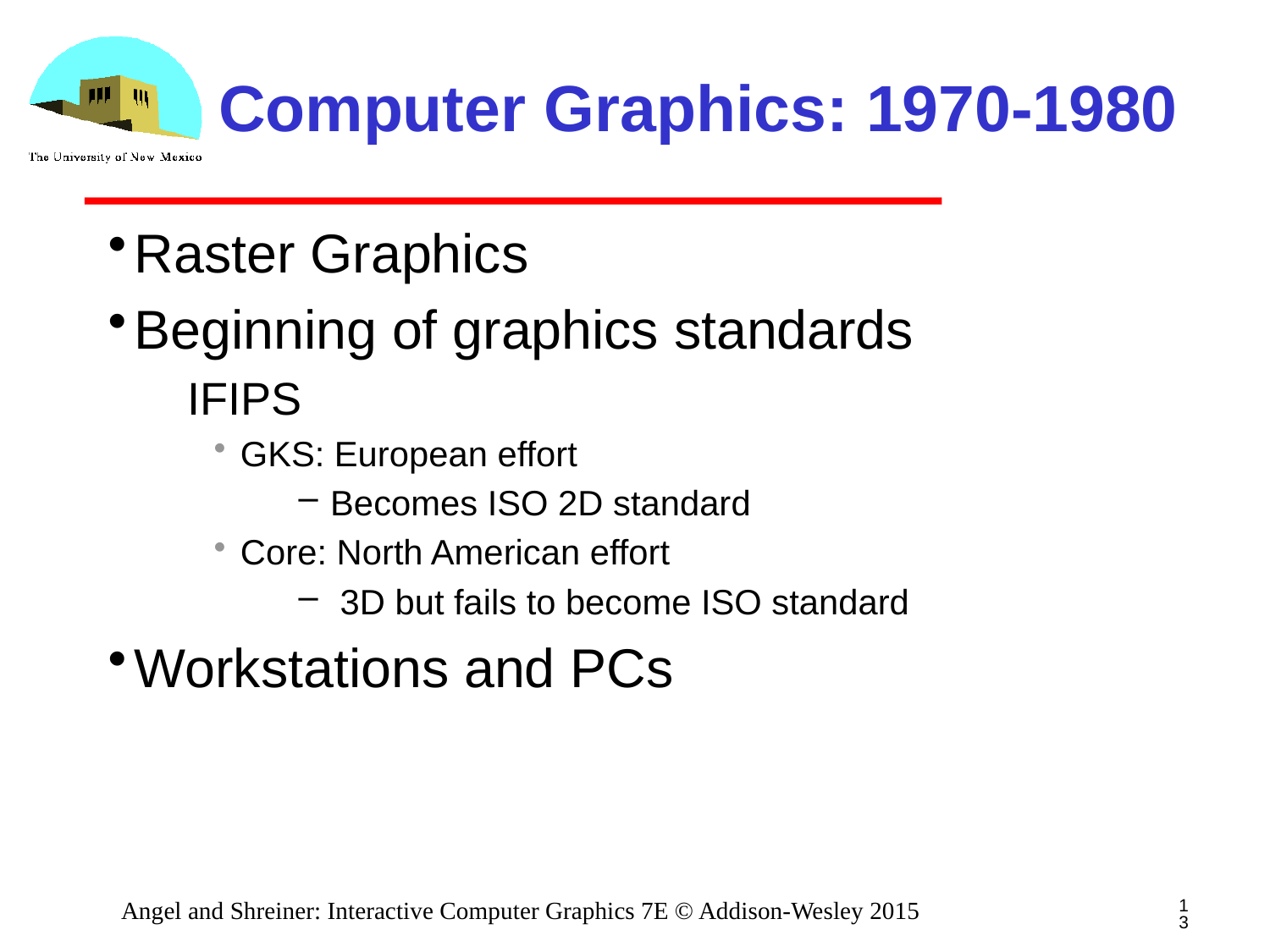

# Computer Graphics: 1970-1980
Raster Graphics
Beginning of graphics standards
IFIPS
GKS: European effort
Becomes ISO 2D standard
Core: North American effort
 3D but fails to become ISO standard
Workstations and PCs
13
Angel and Shreiner: Interactive Computer Graphics 7E © Addison-Wesley 2015